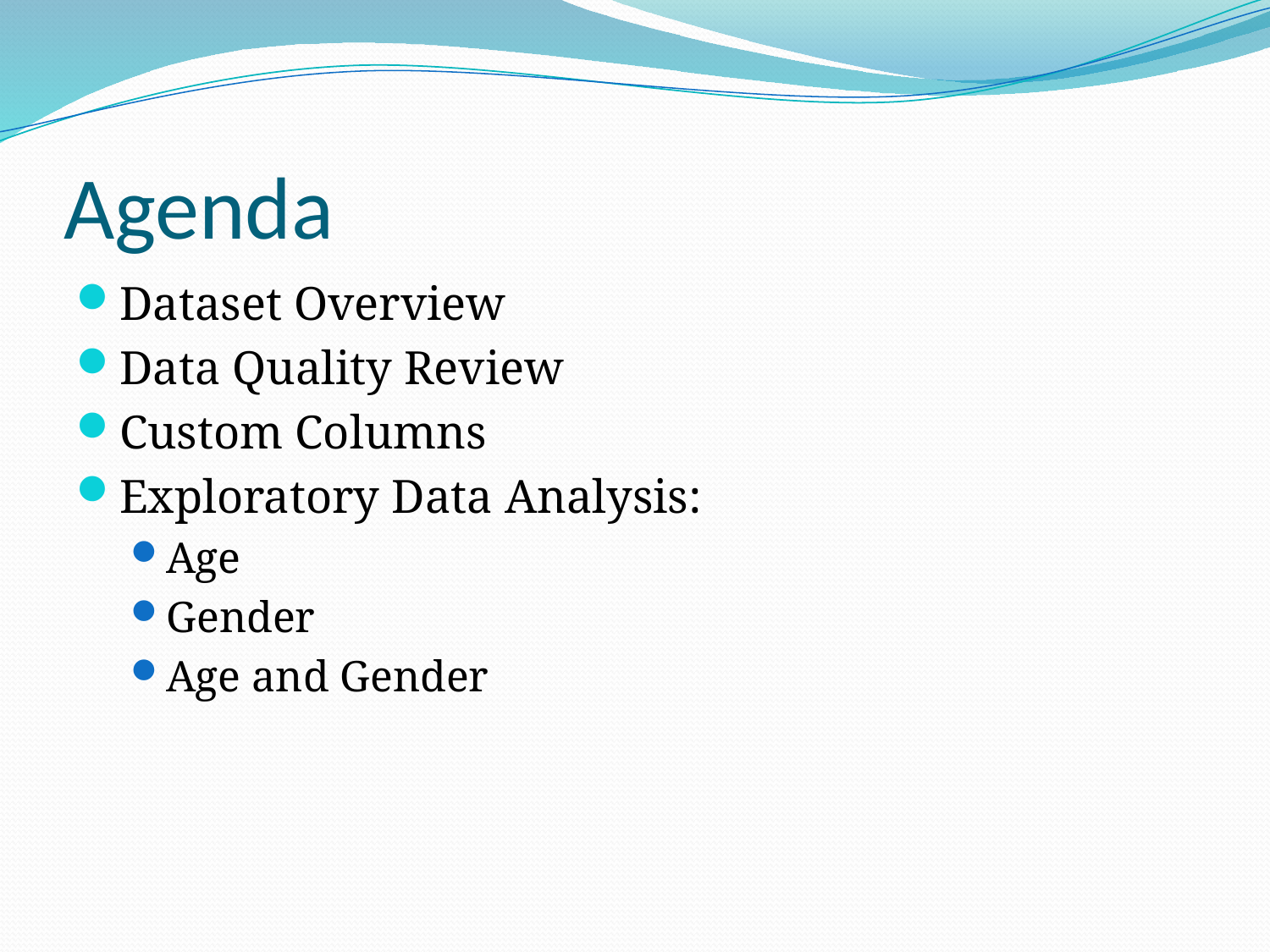

# Agenda
Dataset Overview
Data Quality Review
Custom Columns
Exploratory Data Analysis:
Age
Gender
Age and Gender